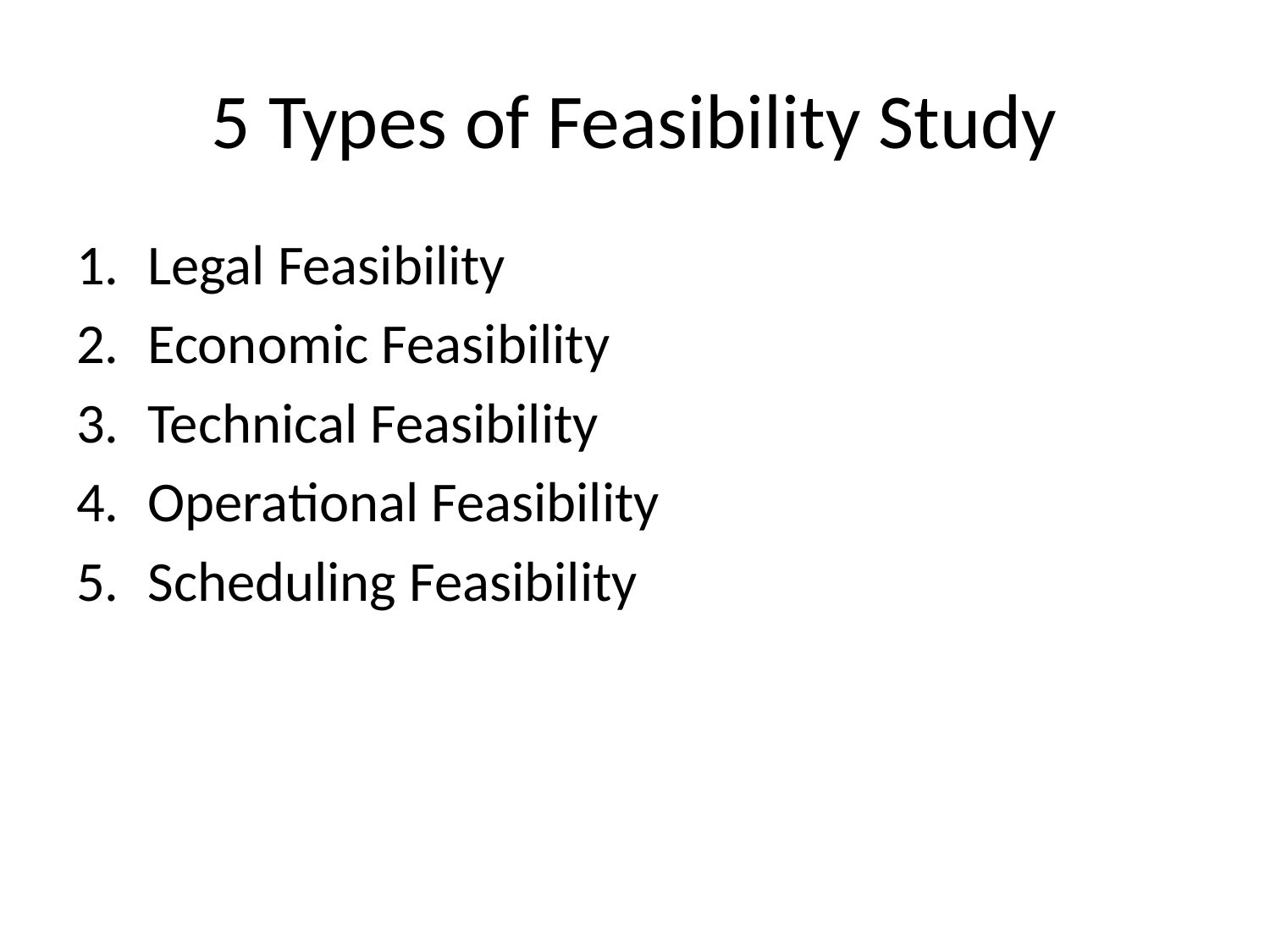

# 5 Types of Feasibility Study
Legal Feasibility
Economic Feasibility
Technical Feasibility
Operational Feasibility
Scheduling Feasibility